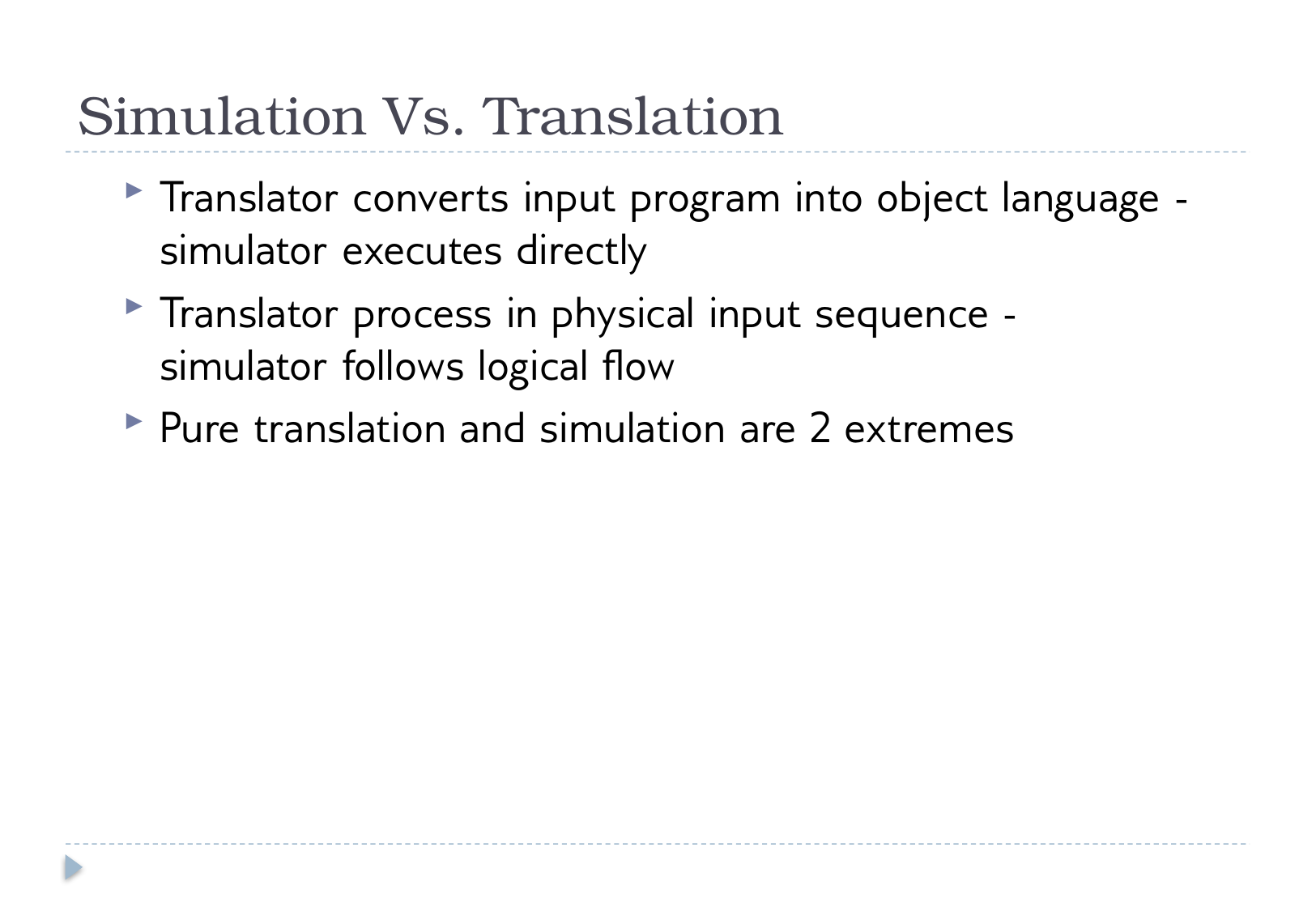

# Simulation Vs. Translation
Translator converts input program into object language - simulator executes directly
Translator process in physical input sequence - simulator follows logical flow
Pure translation and simulation are 2 extremes